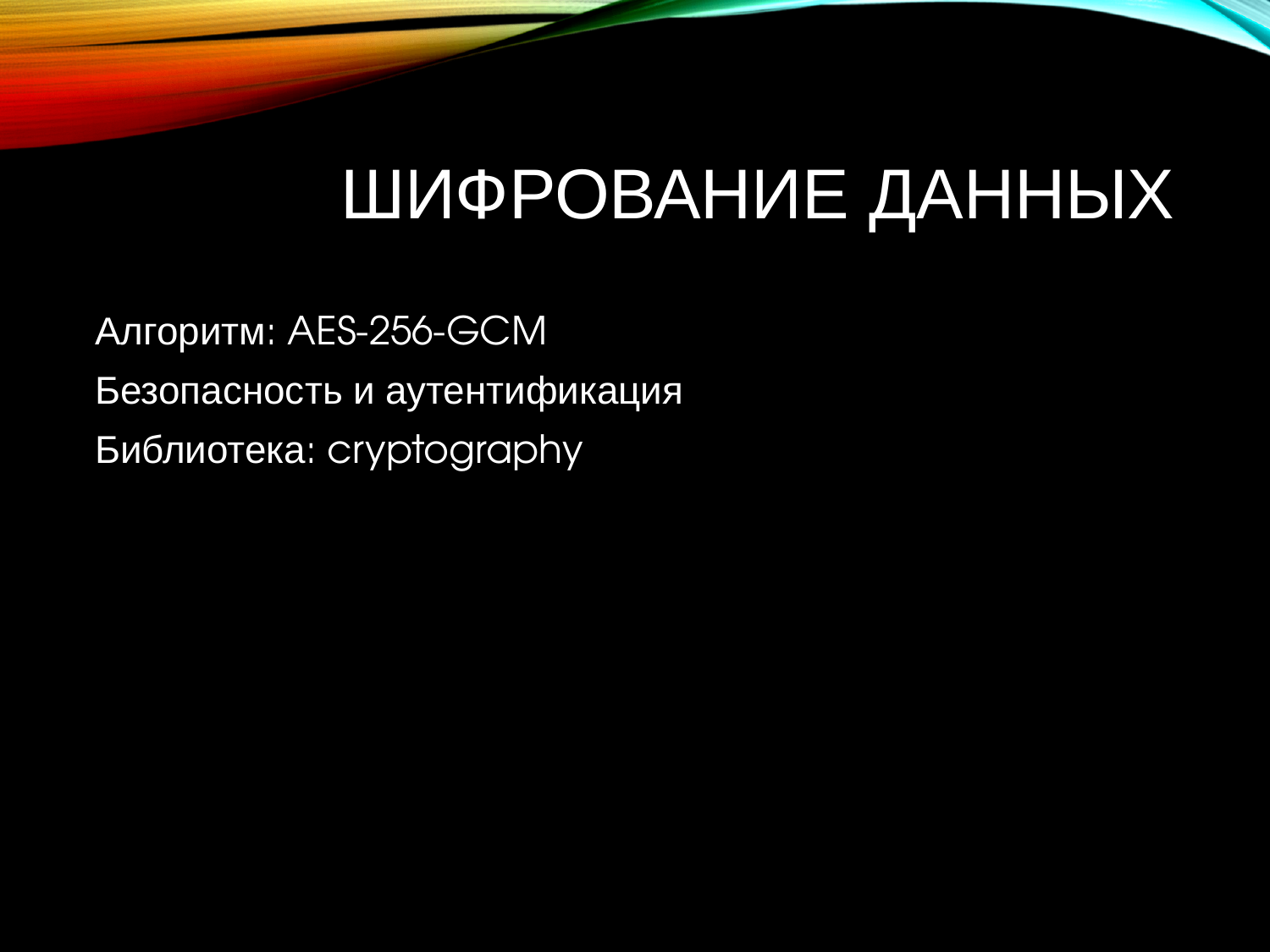

# Шифрование данных
Алгоритм: AES-256-GCM
Безопасность и аутентификация
Библиотека: cryptography